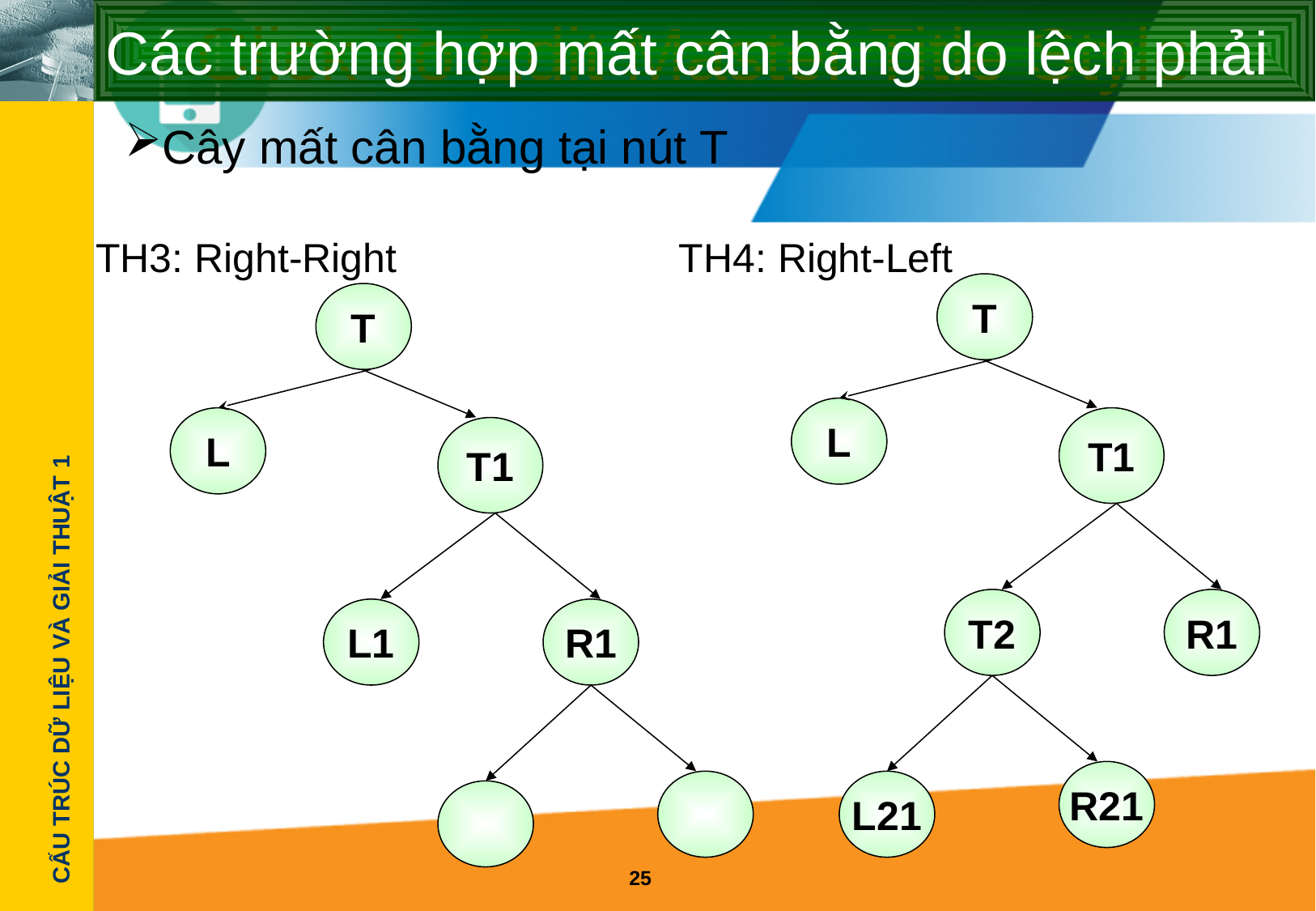

# Các trường hợp mất cân bằng do lệch phải
Cây mất cân bằng tại nút T
TH3: Right-Right
TH4: Right-Left
T

L
T1

T2
R1

R21
L21
T

L
T1

L1
R1